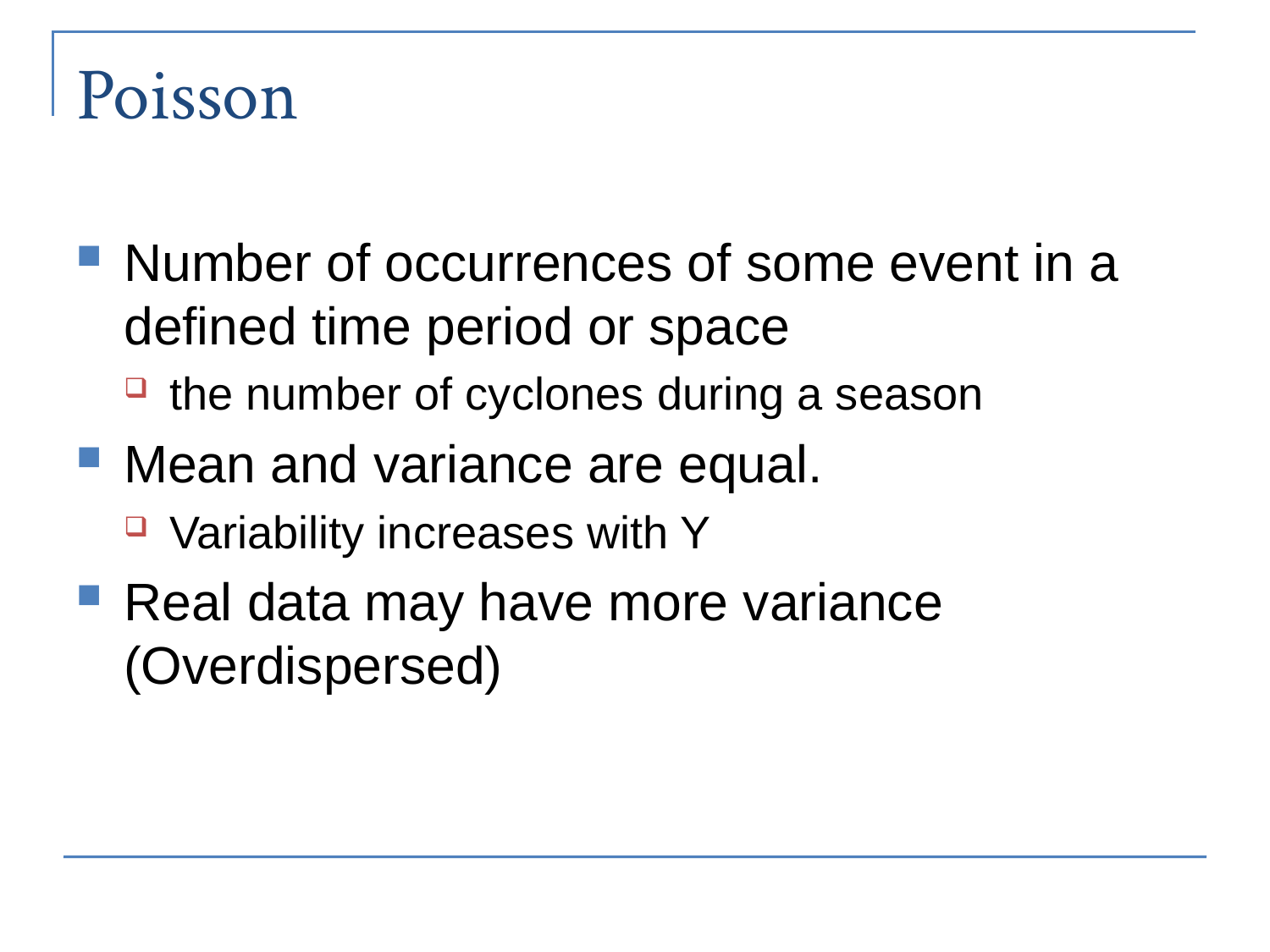

# Poisson
﻿Number of occurrences of some event in a defined time period or space
the number of cyclones during a season
﻿Mean and variance are equal.
Variability increases with Y
Real data may have more variance (Overdispersed)